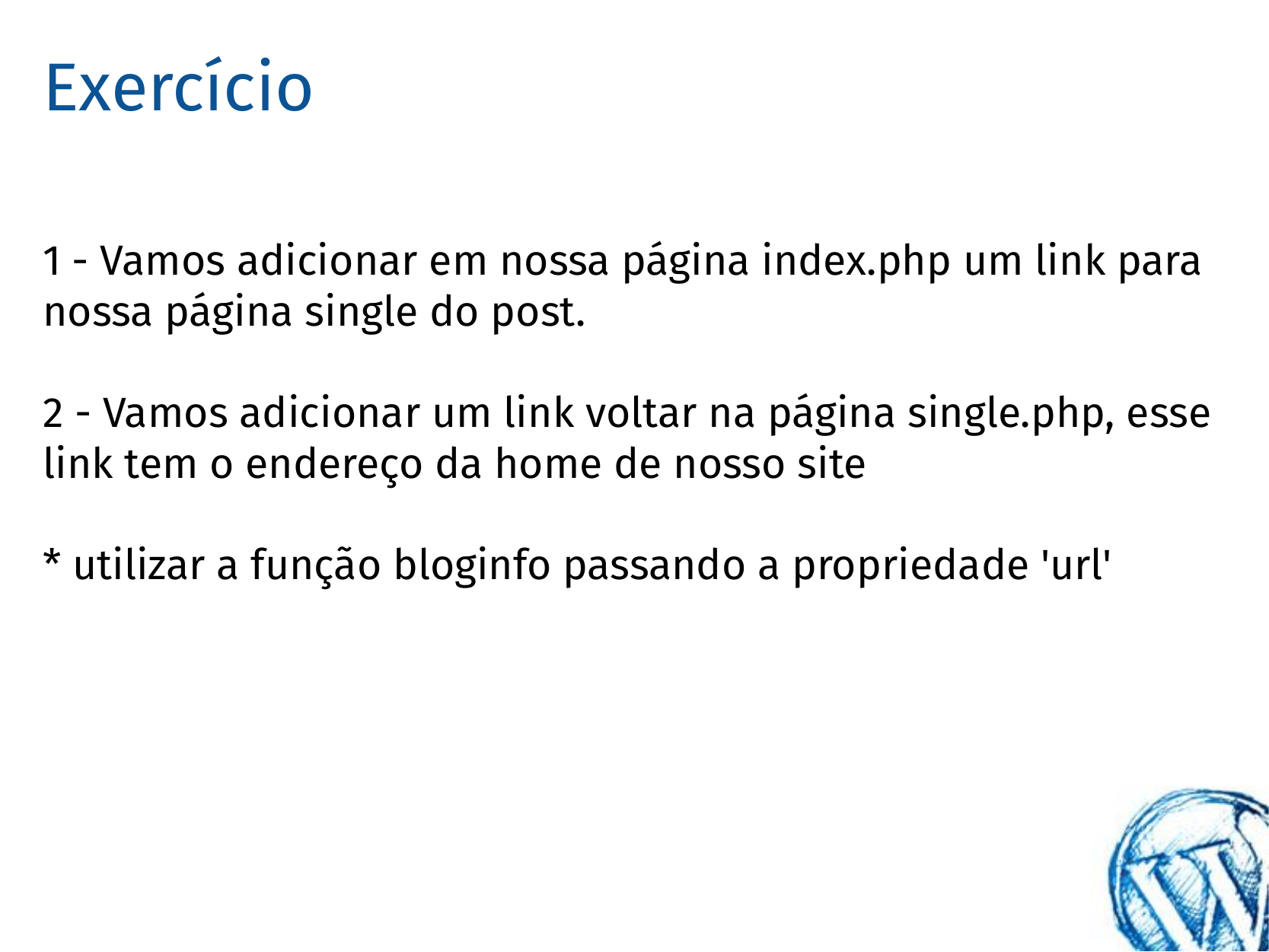

# Exercício
1 - Vamos adicionar em nossa página index.php um link para nossa página single do post.

2 - Vamos adicionar um link voltar na página single.php, esse link tem o endereço da home de nosso site

* utilizar a função bloginfo passando a propriedade 'url'